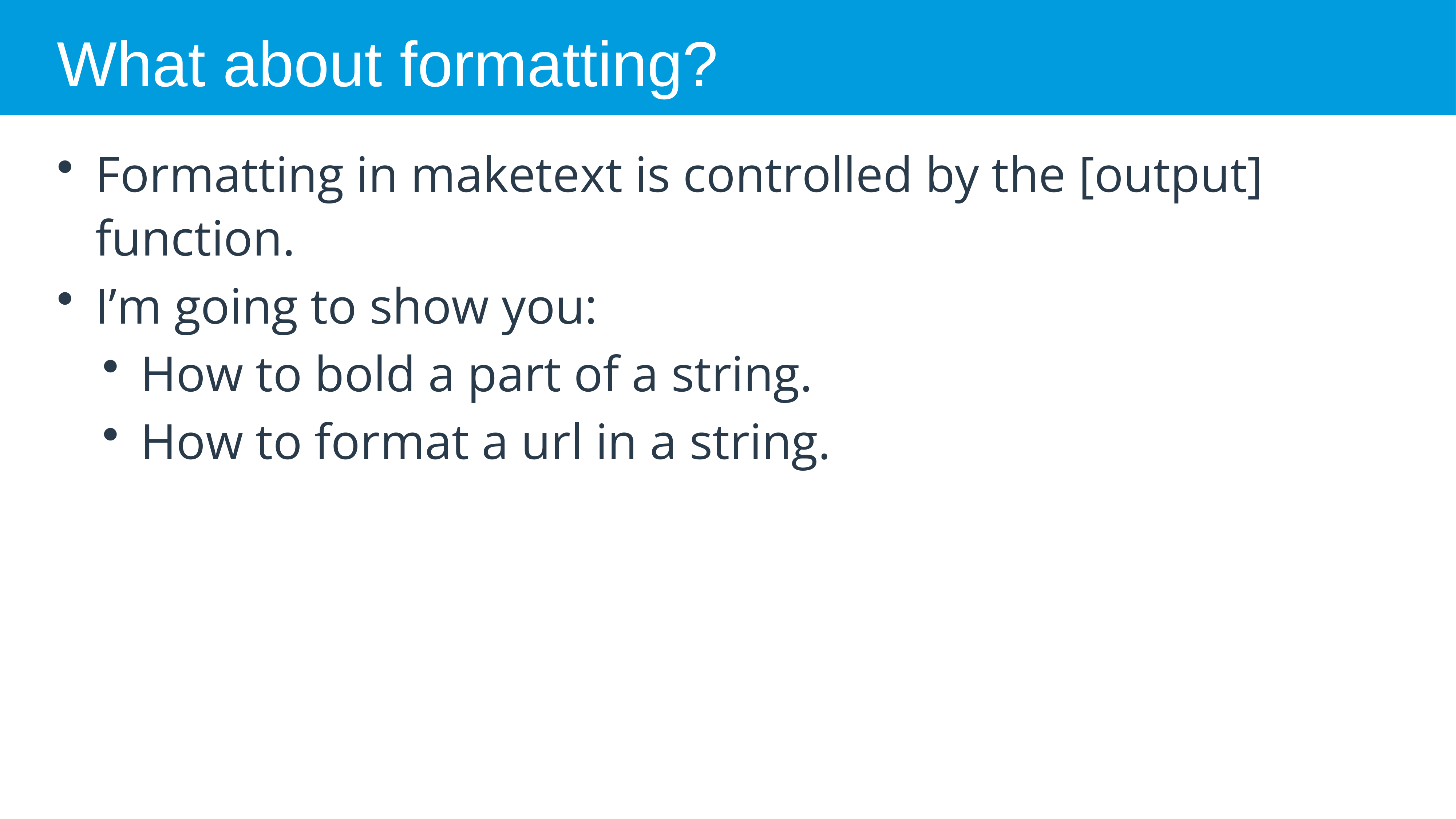

# What about formatting?
Formatting in maketext is controlled by the [output] function.
I’m going to show you:
How to bold a part of a string.
How to format a url in a string.